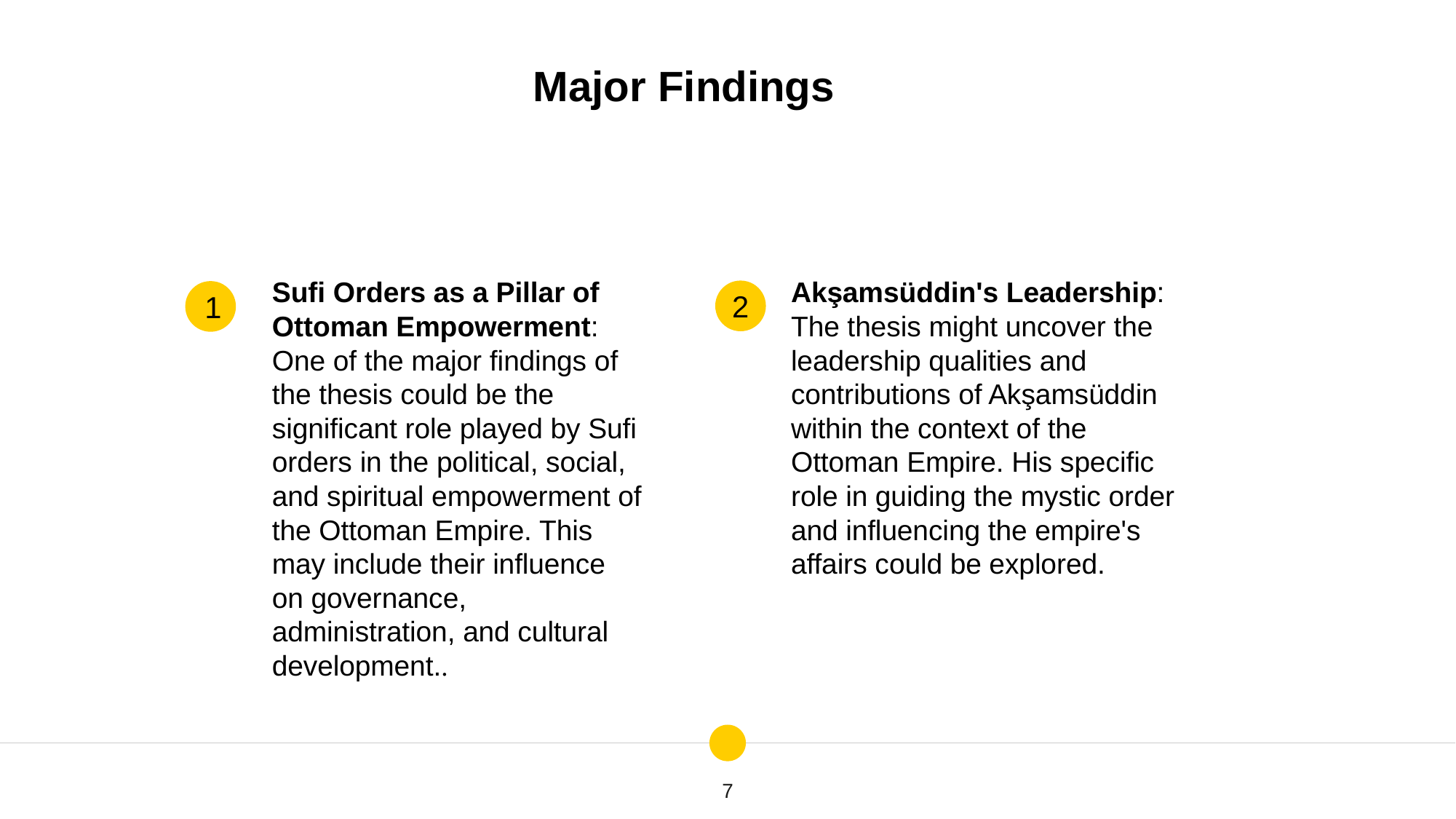

Major Findings
Sufi Orders as a Pillar of Ottoman Empowerment: One of the major findings of the thesis could be the significant role played by Sufi orders in the political, social, and spiritual empowerment of the Ottoman Empire. This may include their influence on governance, administration, and cultural development..
Akşamsüddin's Leadership: The thesis might uncover the leadership qualities and contributions of Akşamsüddin within the context of the Ottoman Empire. His specific role in guiding the mystic order and influencing the empire's affairs could be explored.
2
1

7